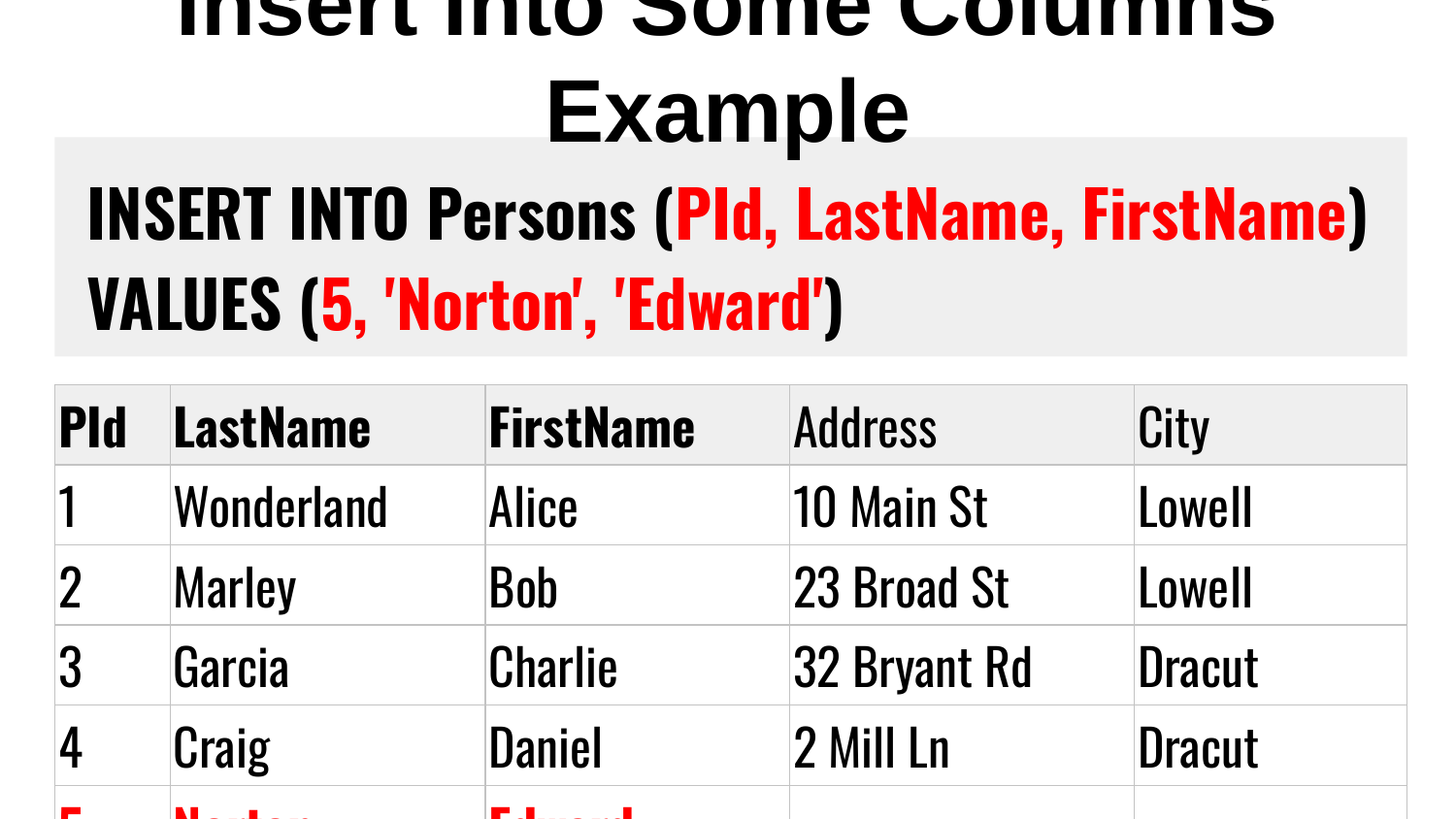

# Insert Into Some Columns Example

  INSERT INTO Persons (PId, LastName, FirstName)
  VALUES (5, 'Norton', 'Edward')

| PId | LastName | FirstName | Address | City |
| --- | --- | --- | --- | --- |
| 1 | Wonderland | Alice | 10 Main St | Lowell |
| 2 | Marley | Bob | 23 Broad St | Lowell |
| 3 | Garcia | Charlie | 32 Bryant Rd | Dracut |
| 4 | Craig | Daniel | 2 Mill Ln | Dracut |
| 5 | Norton | Edward |  |  |